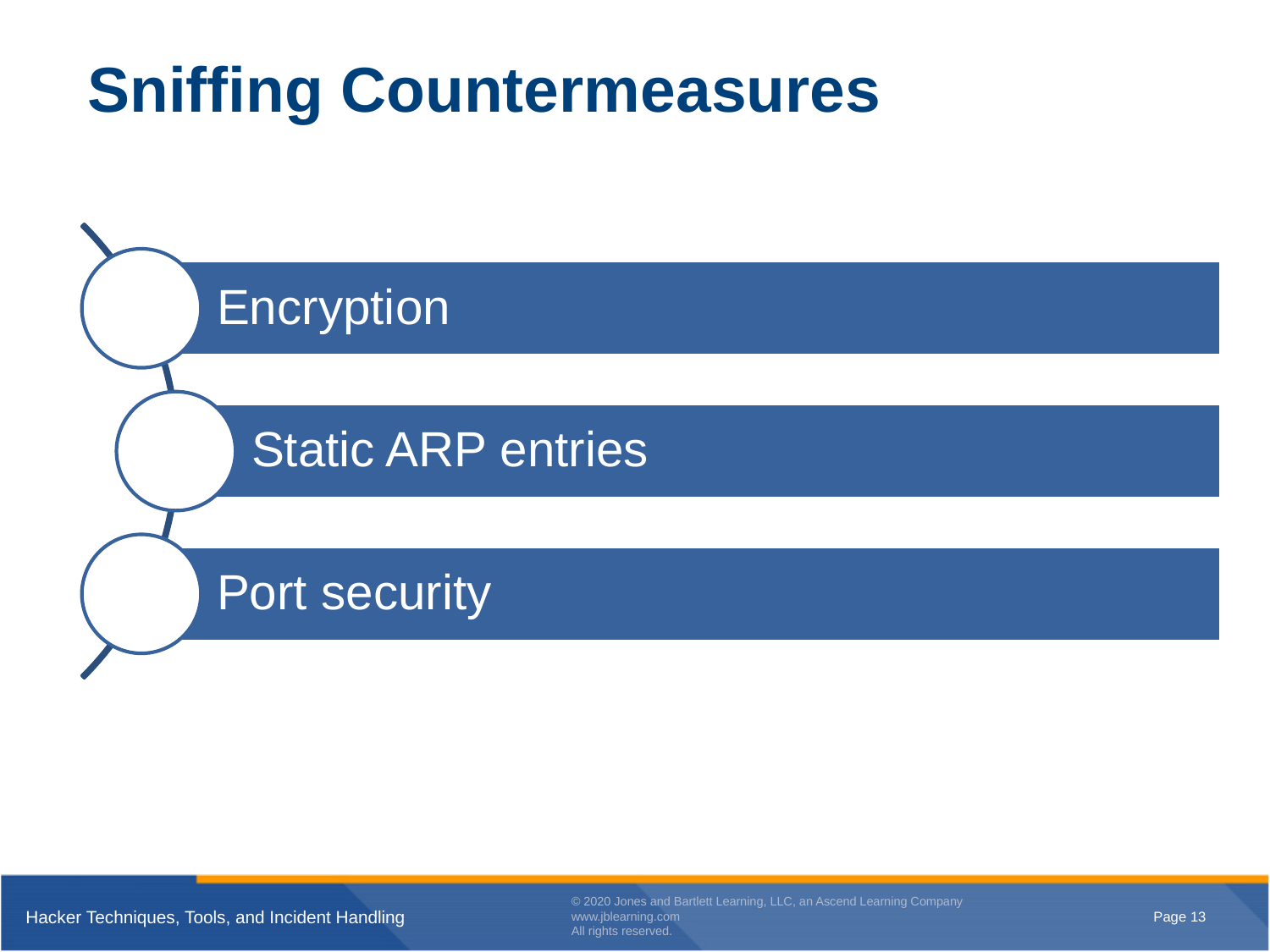

# Sniffing Countermeasures
Encryption
Static ARP entries
Port security